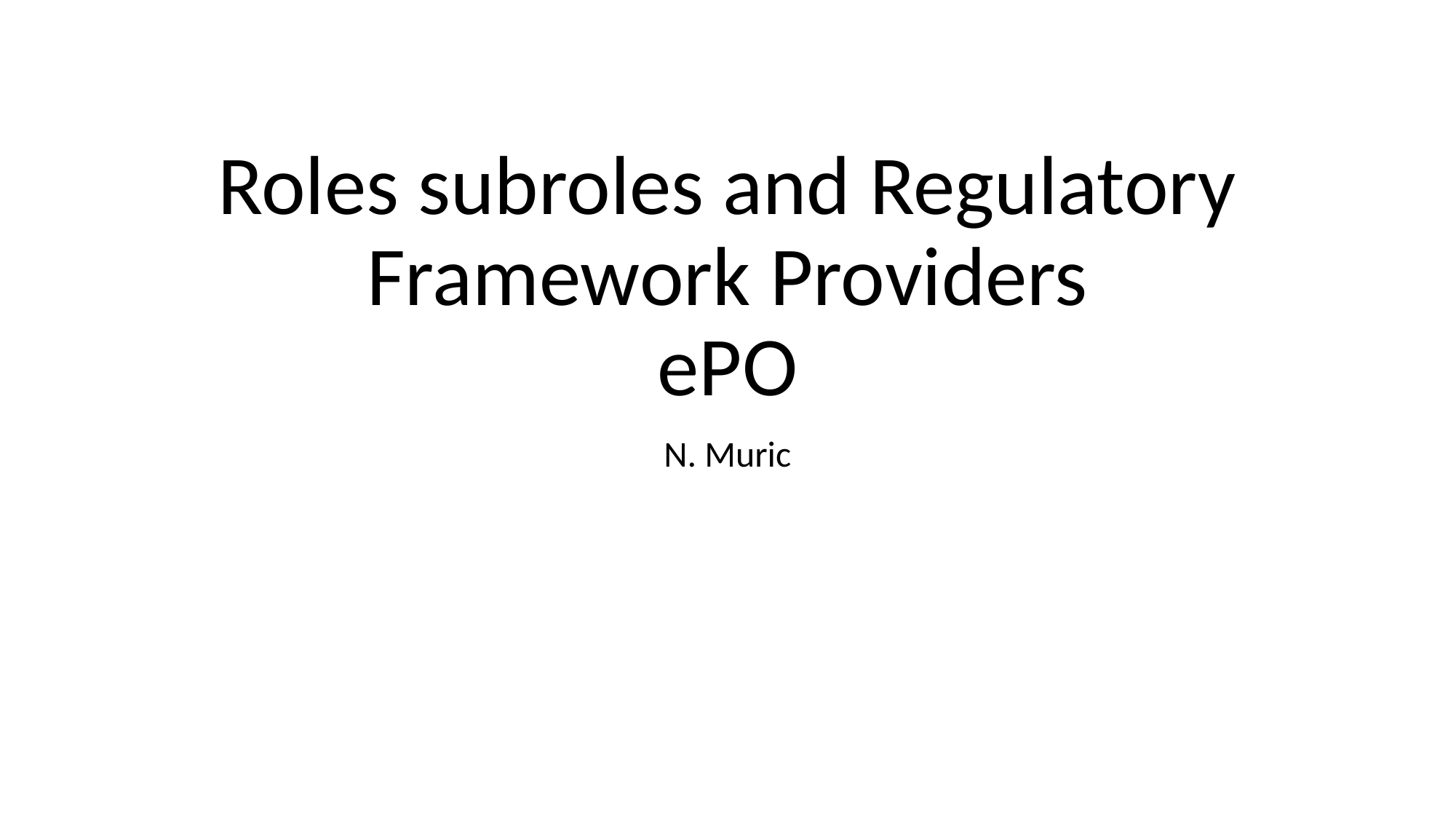

# Roles subroles and Regulatory Framework Providers ePO
N. Muric